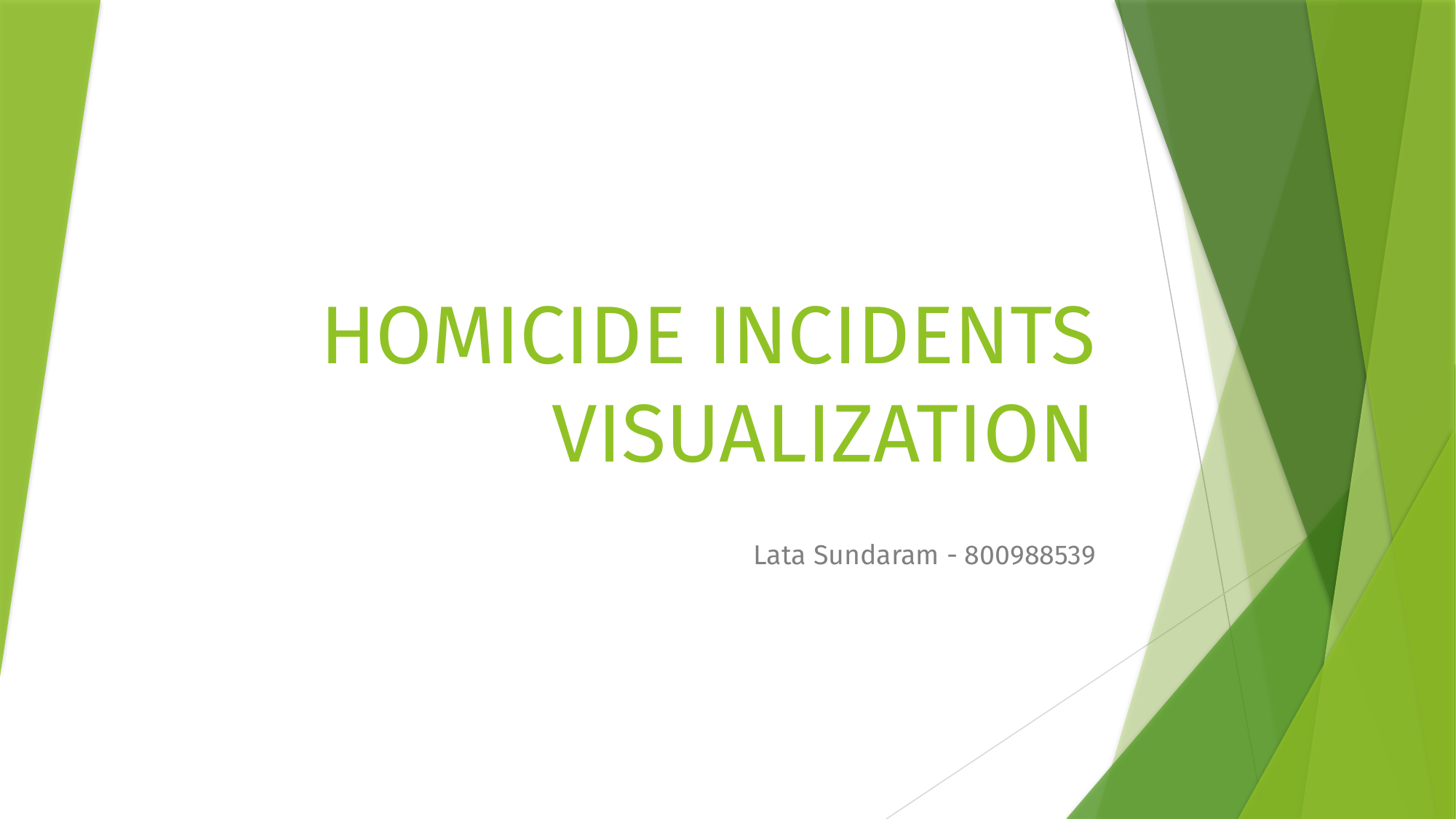

# HOMICIDE INCIDENTS VISUALIZATION

Lata Sundaram - 800988539